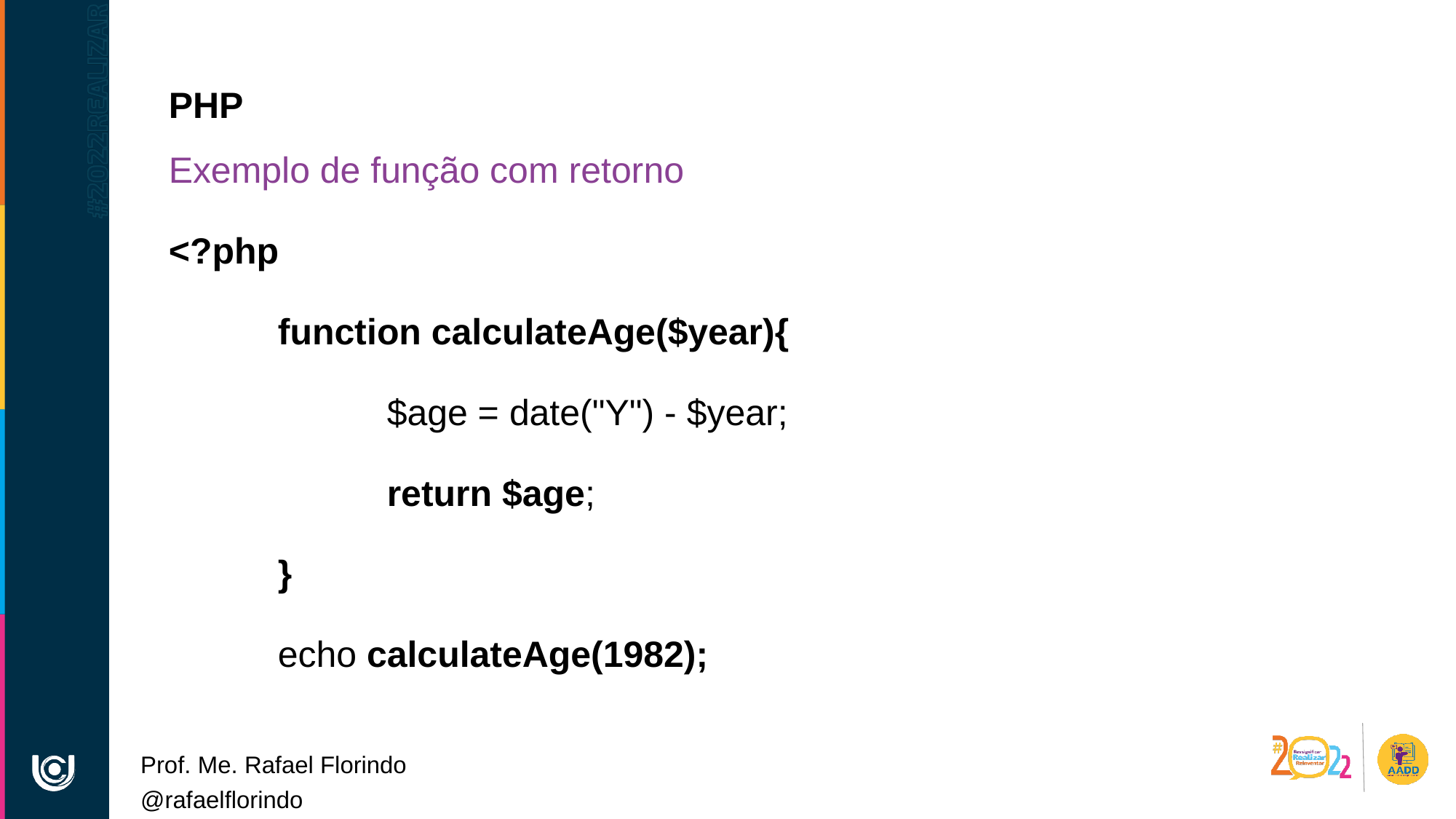

PHP
Exemplo de função com retorno
<?php
	function calculateAge($year){
		$age = date("Y") - $year;
		return $age;
	}
	echo calculateAge(1982);
Prof. Me. Rafael Florindo
@rafaelflorindo